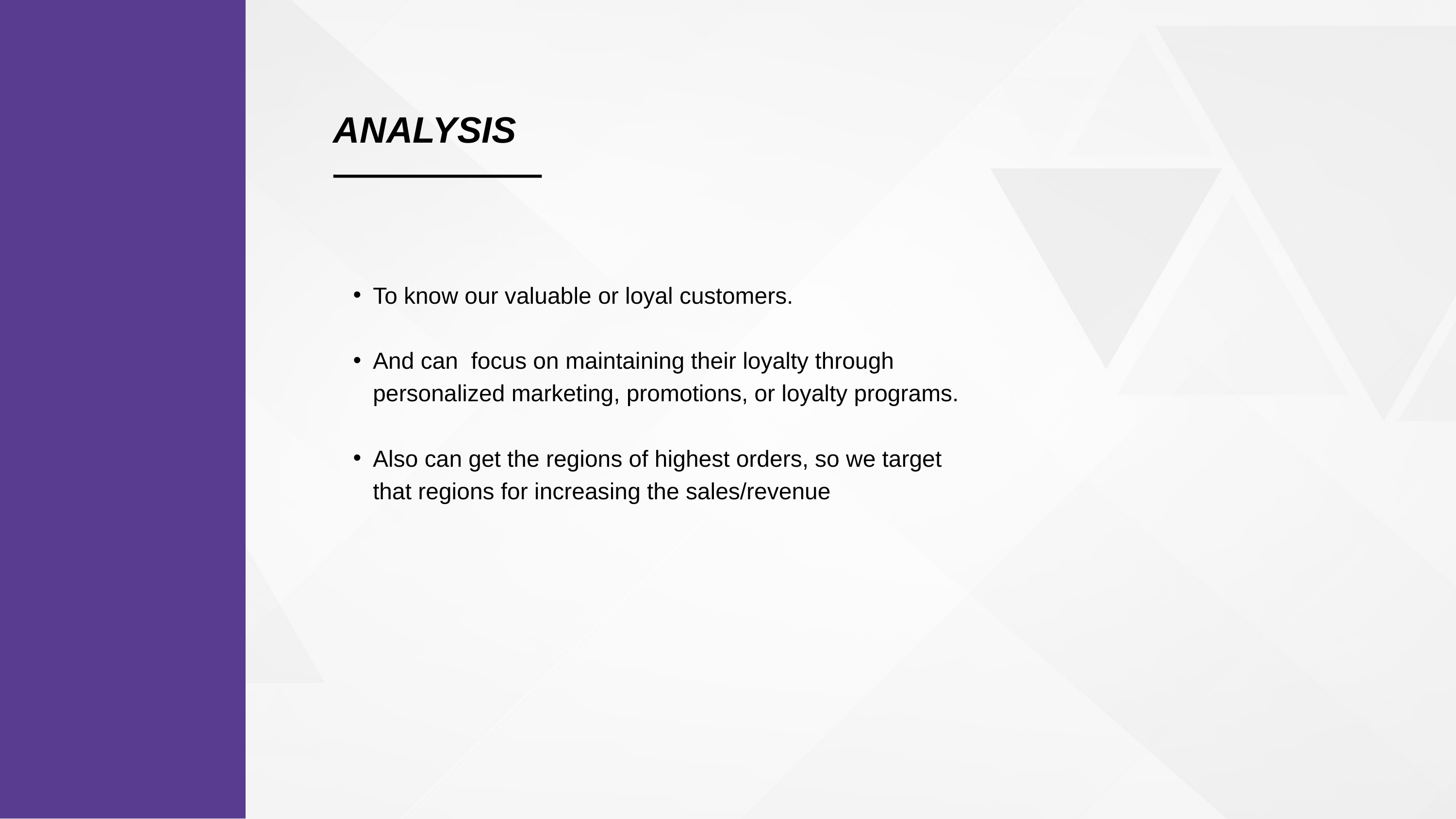

ANALYSIS

To know our valuable or loyal customers.

And can  focus on maintaining their loyalty through personalized marketing, promotions, or loyalty programs.

Also can get the regions of highest orders, so we target that regions for increasing the sales/revenue